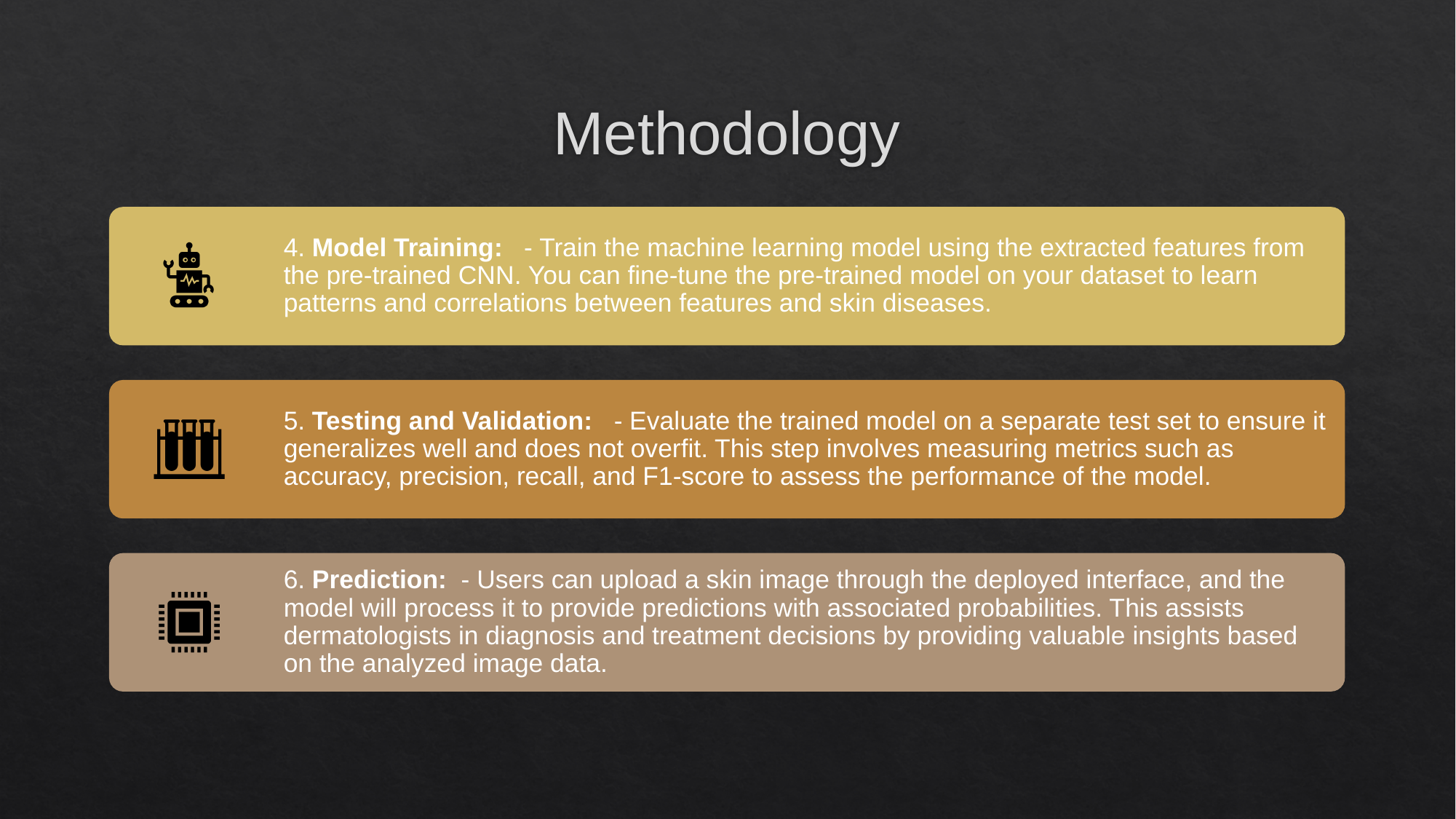

# Methodology
4. Model Training:   - Train the machine learning model using the extracted features from the pre-trained CNN. You can fine-tune the pre-trained model on your dataset to learn patterns and correlations between features and skin diseases.
5. Testing and Validation:   - Evaluate the trained model on a separate test set to ensure it generalizes well and does not overfit. This step involves measuring metrics such as accuracy, precision, recall, and F1-score to assess the performance of the model.
6. Prediction:  - Users can upload a skin image through the deployed interface, and the model will process it to provide predictions with associated probabilities. This assists dermatologists in diagnosis and treatment decisions by providing valuable insights based on the analyzed image data.